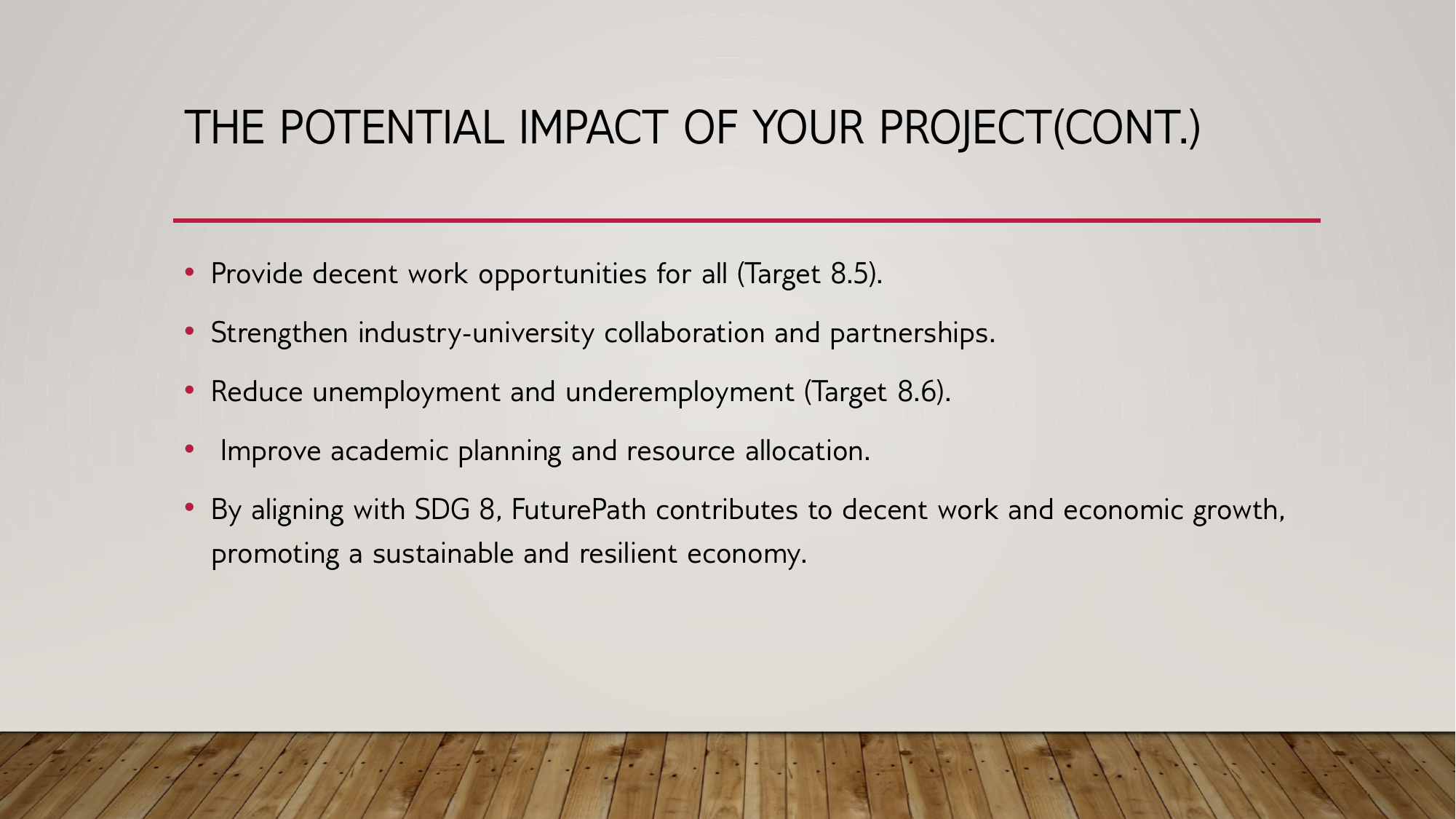

# The potential impact of your project(cont.)
Provide decent work opportunities for all (Target 8.5).
Strengthen industry-university collaboration and partnerships.
Reduce unemployment and underemployment (Target 8.6).
 Improve academic planning and resource allocation.
By aligning with SDG 8, FuturePath contributes to decent work and economic growth, promoting a sustainable and resilient economy.